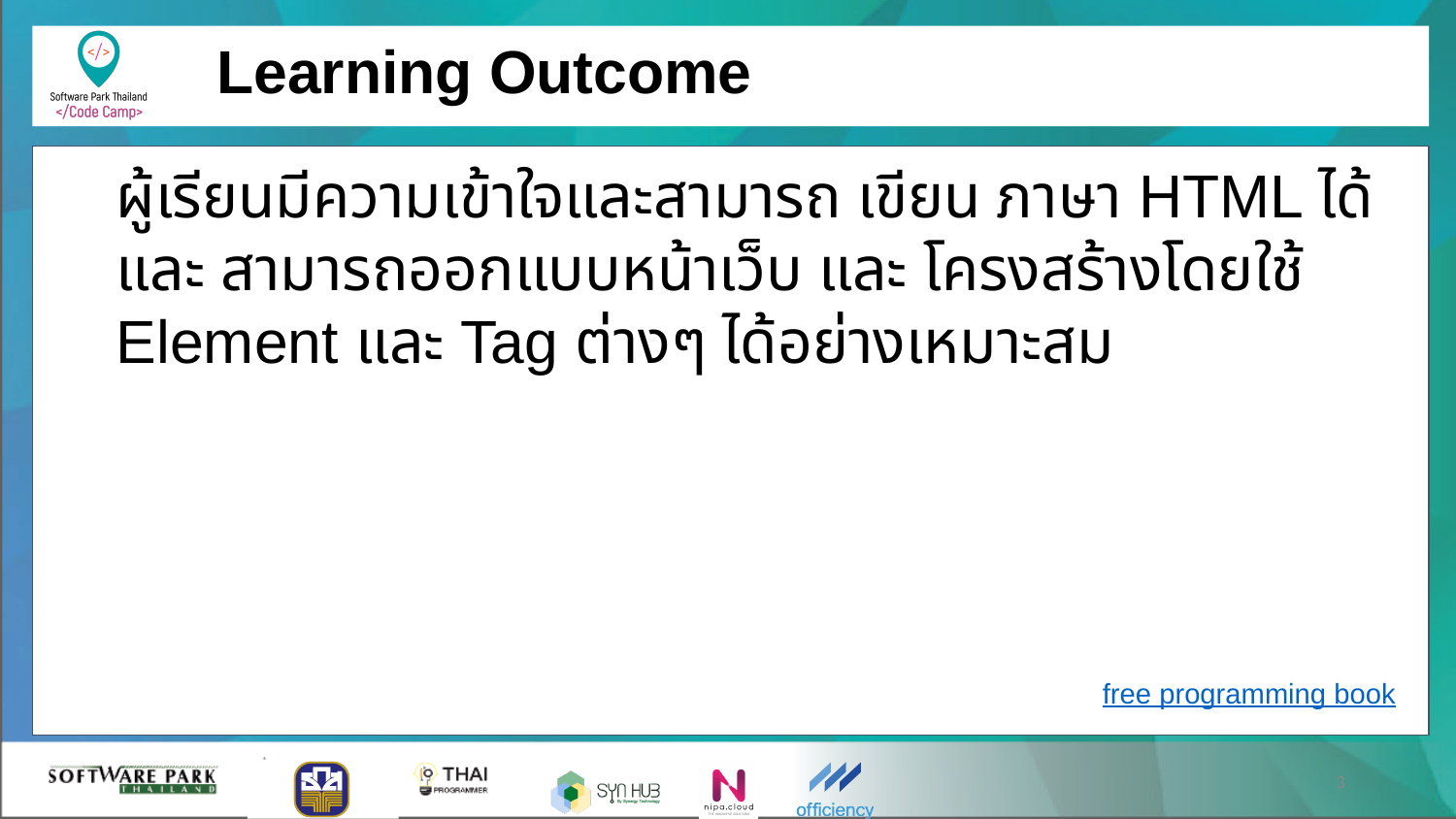

# Learning Outcome
ผู้เรียนมีความเข้าใจและสามารถ เขียน ภาษา HTML ได้
และ สามารถออกแบบหน้าเว็บ และ โครงสร้างโดยใช้ Element และ Tag ต่างๆ ได้อย่างเหมาะสม
free programming book
3